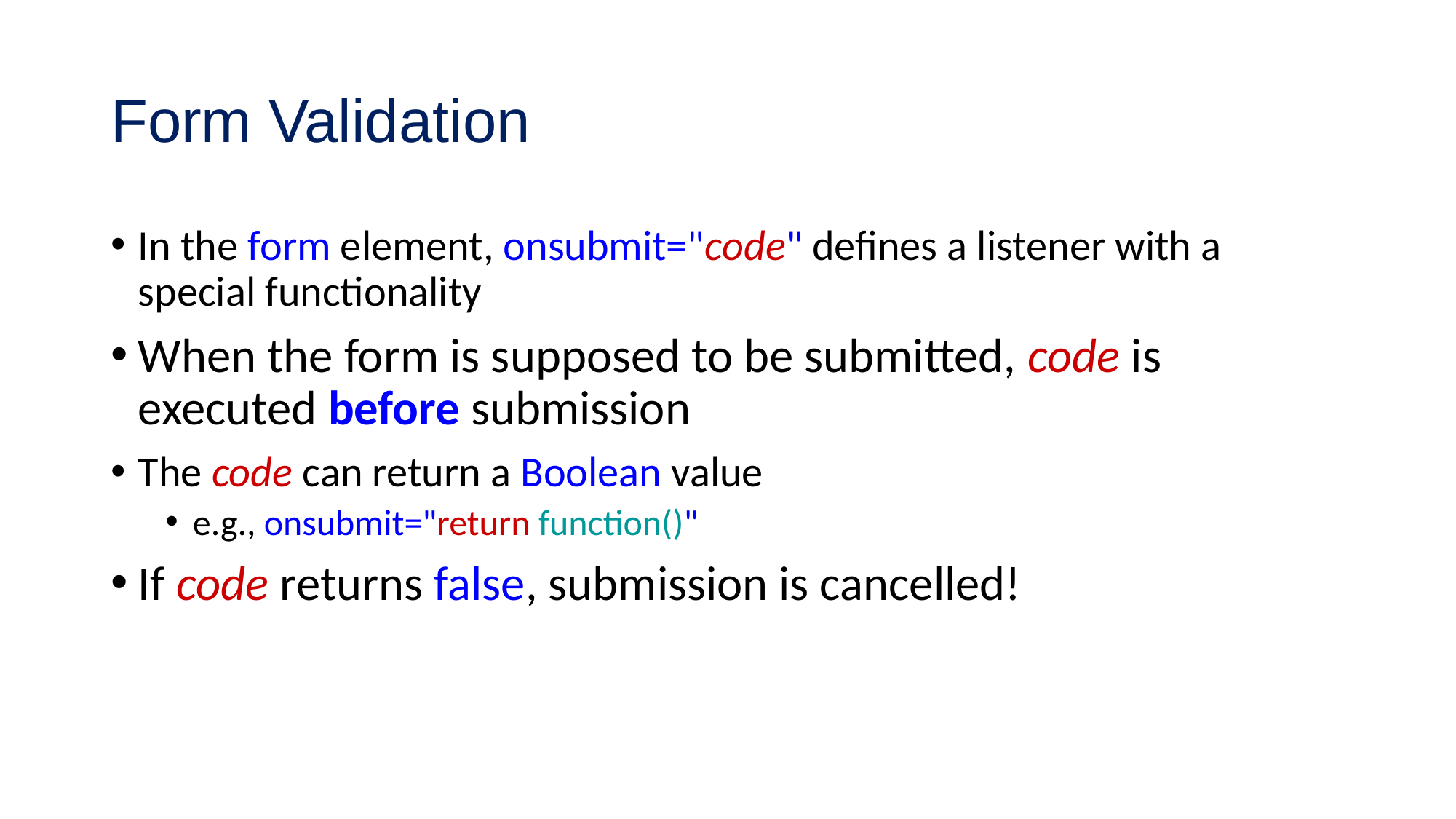

# Form Validation
In the form element, onsubmit="code" defines a listener with a special functionality
When the form is supposed to be submitted, code is executed before submission
The code can return a Boolean value
e.g., onsubmit="return function()"
If code returns false, submission is cancelled!